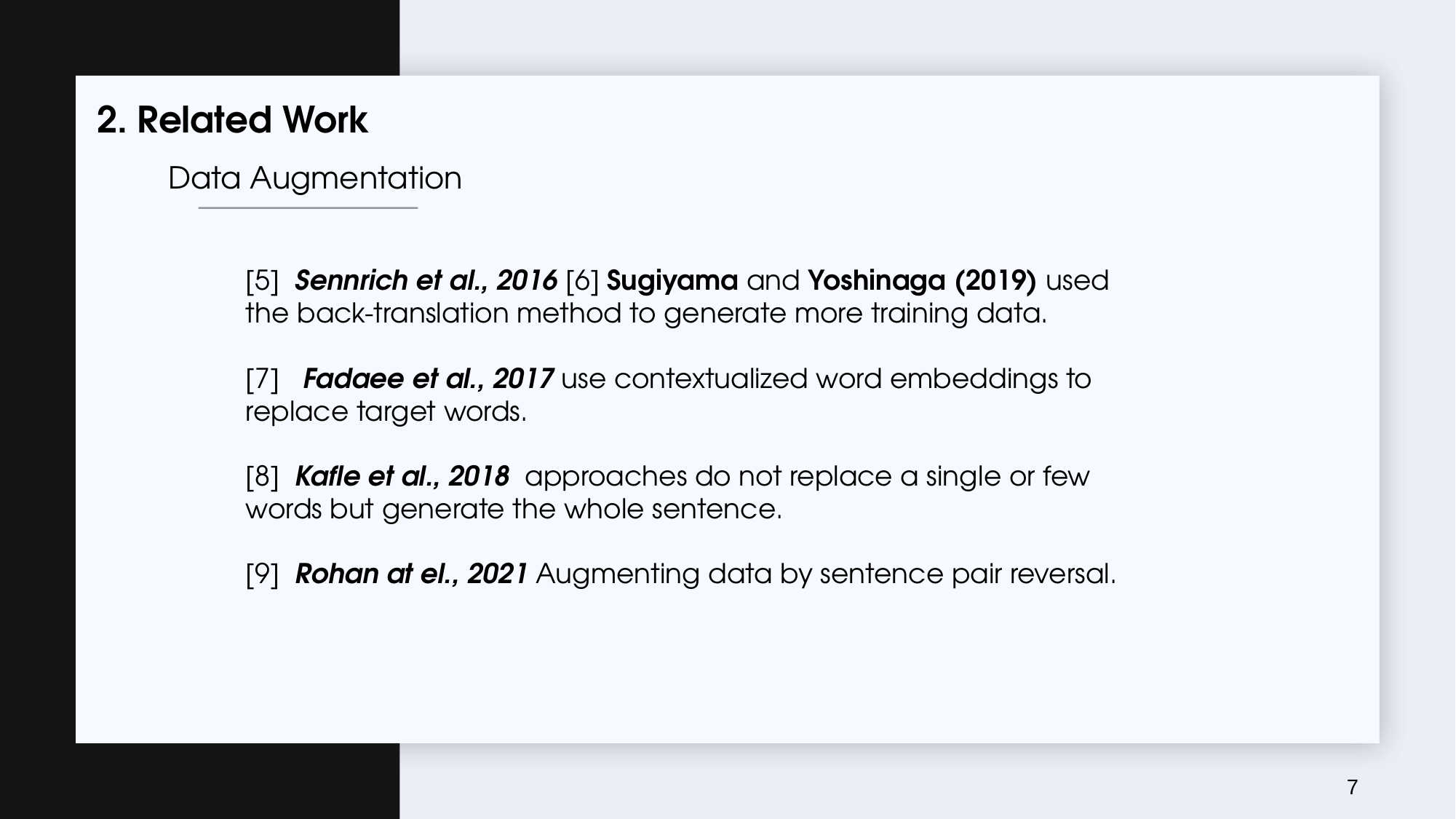

2. Related Work
Data Augmentation

[5]  Sennrich et al., 2016 [6] Sugiyama and Yoshinaga (2019) used the back-translation method to generate more training data.
[7]   Fadaee et al., 2017 use contextualized word embeddings to replace target words.
[8]  Kafle et al., 2018  approaches do not replace a single or few words but generate the whole sentence.
[9]  Rohan at el., 2021 Augmenting data by sentence pair reversal.
7